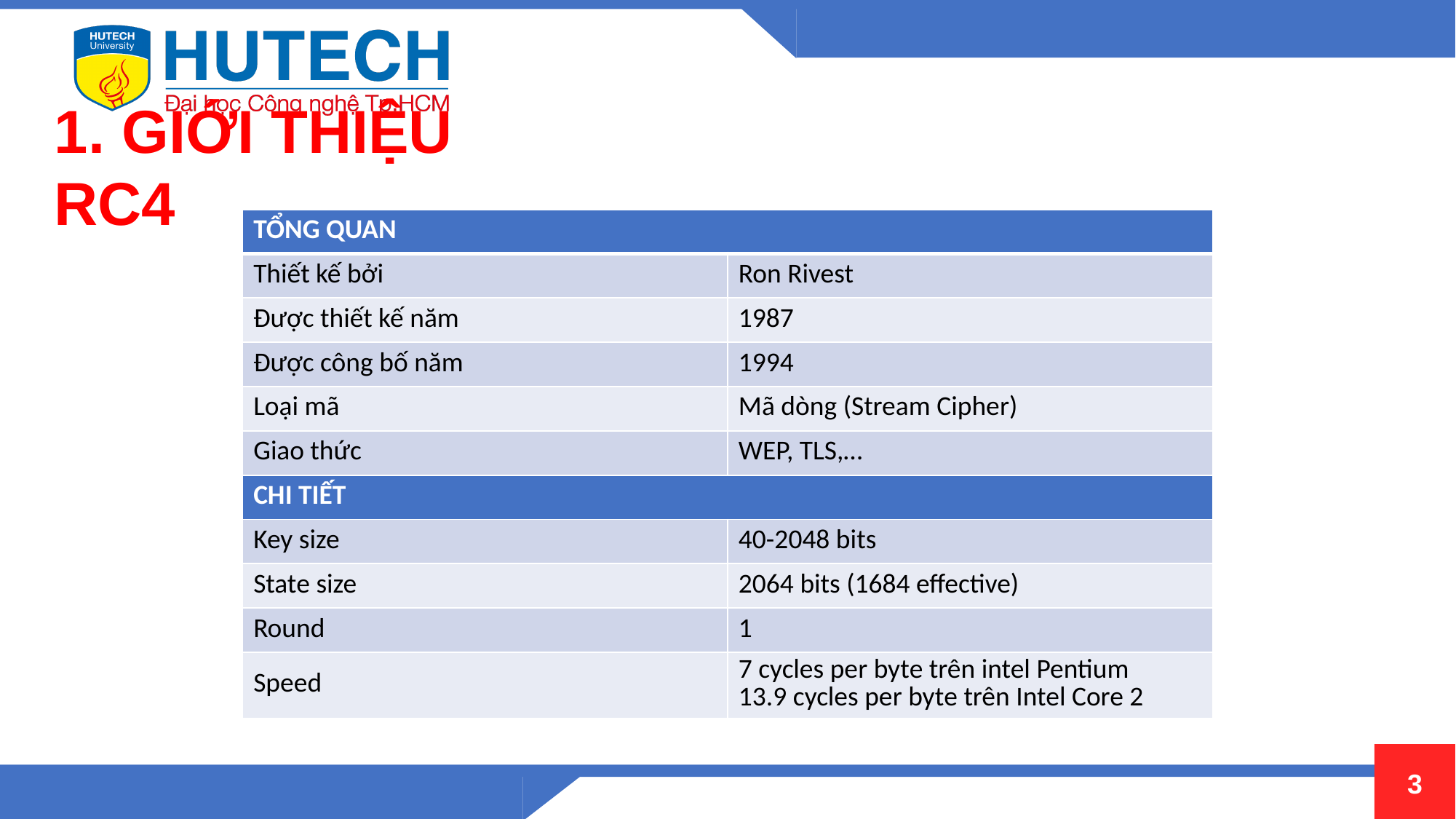

1. GIỚI THIỆU RC4
| TỔNG QUAN |  |
| --- | --- |
| Thiết kế bởi | Ron Rivest |
| Được thiết kế năm | 1987 |
| Được công bố năm | 1994 |
| Loại mã | Mã dòng (Stream Cipher) |
| Giao thức | WEP, TLS,… |
| CHI TIẾT |  |
| Key size | 40-2048 bits |
| State size | 2064 bits (1684 effective) |
| Round | 1 |
| Speed | 7 cycles per byte trên intel Pentium 13.9 cycles per byte trên Intel Core 2 |